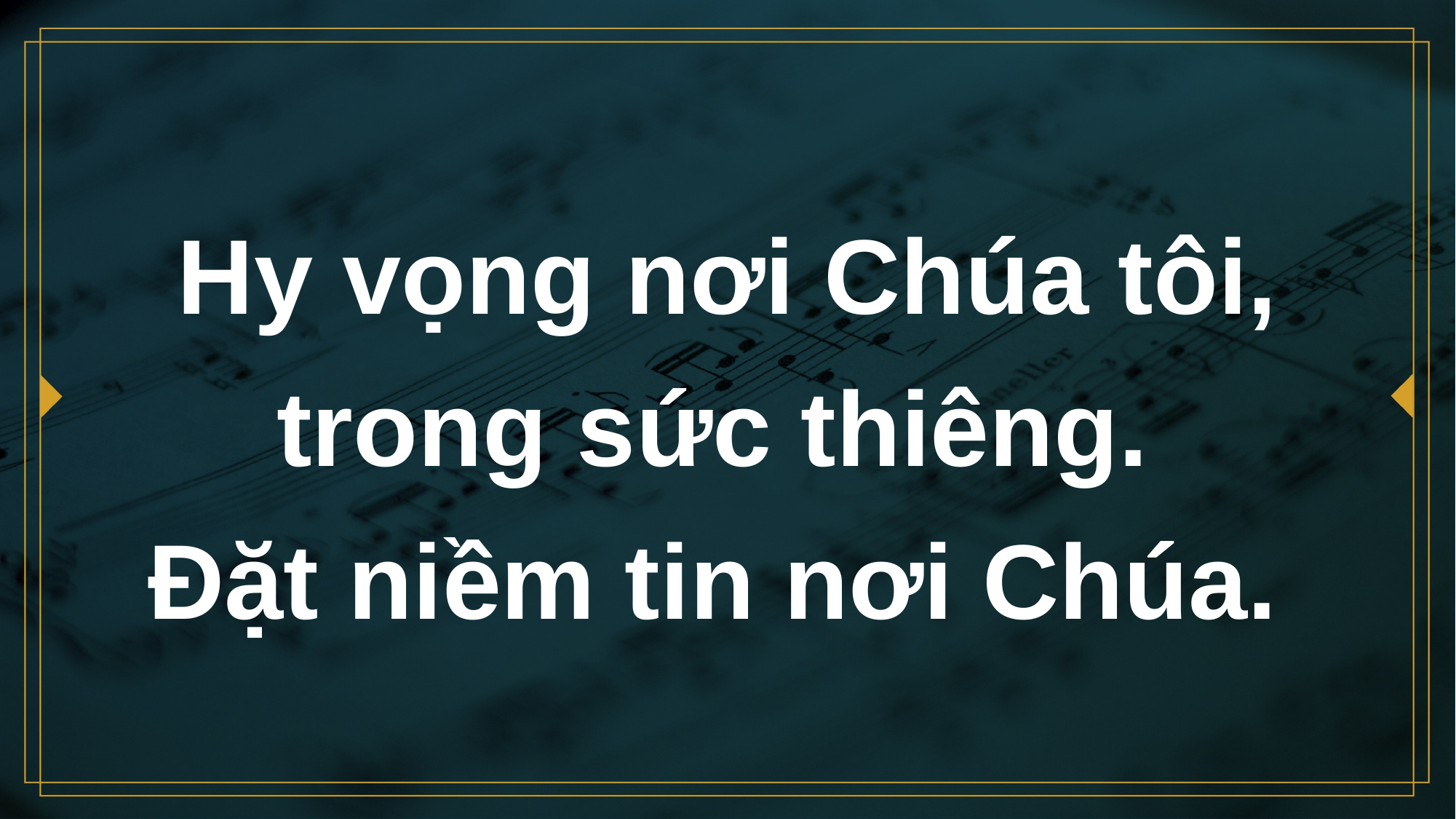

# Hy vọng nơi Chúa tôi, trong sức thiêng. Đặt niềm tin nơi Chúa.